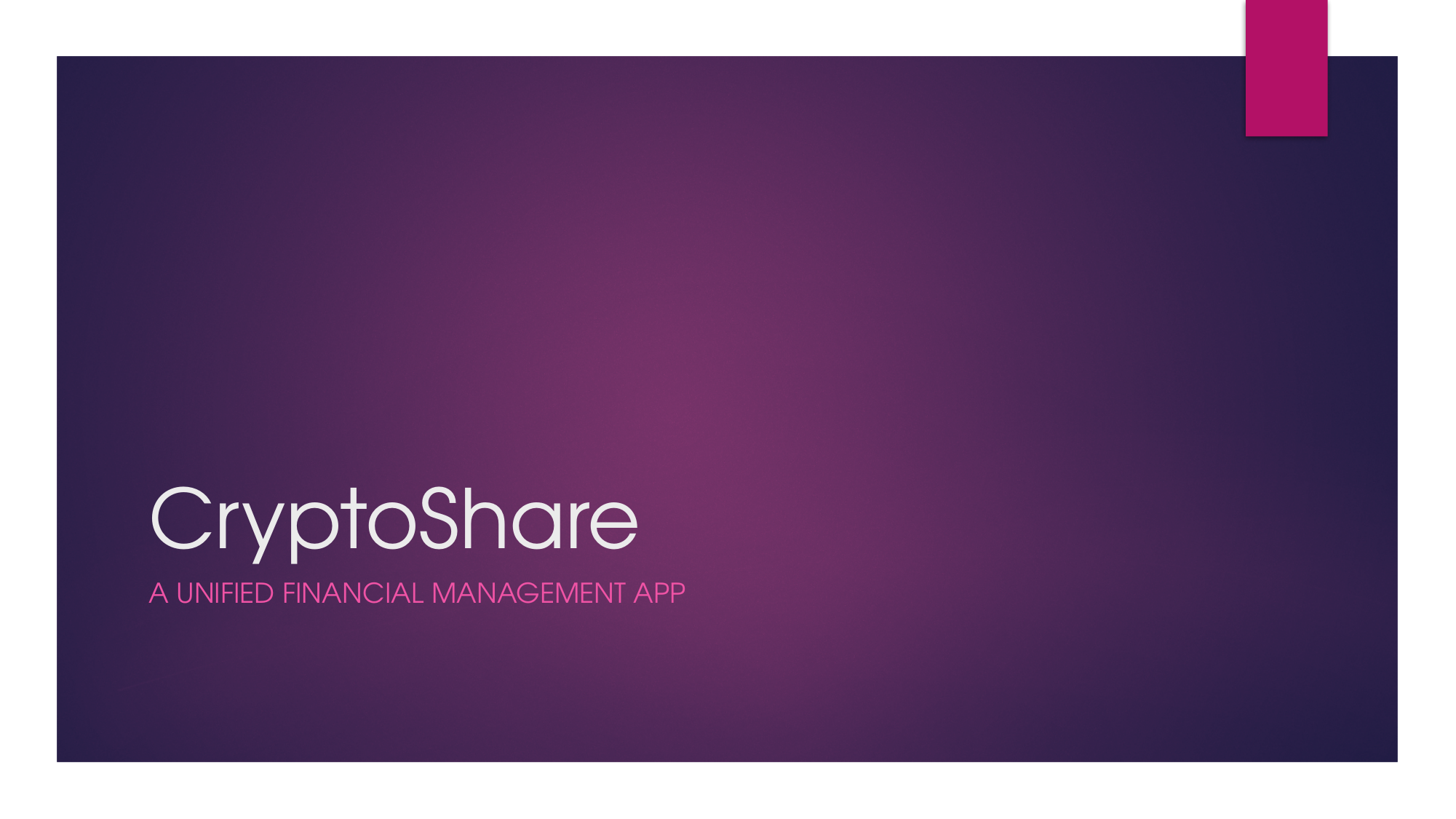

# CryptoShare
A unified financial management app